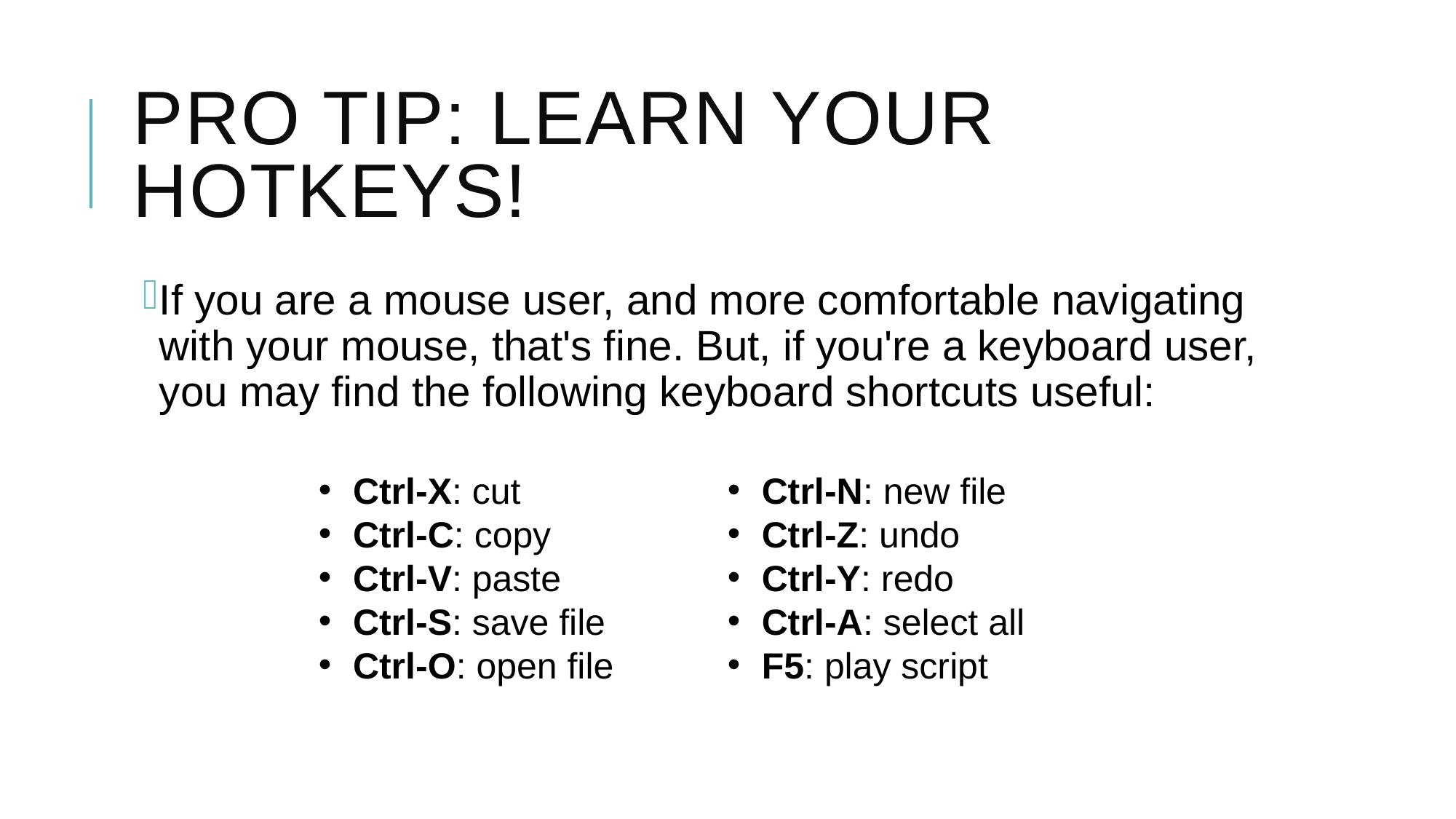

# Pro tip: Learn your hotkeys!
If you are a mouse user, and more comfortable navigating with your mouse, that's fine. But, if you're a keyboard user, you may find the following keyboard shortcuts useful:
Ctrl-X: cut
Ctrl-C: copy
Ctrl-V: paste
Ctrl-S: save file
Ctrl-O: open file
Ctrl-N: new file
Ctrl-Z: undo
Ctrl-Y: redo
Ctrl-A: select all
F5: play script